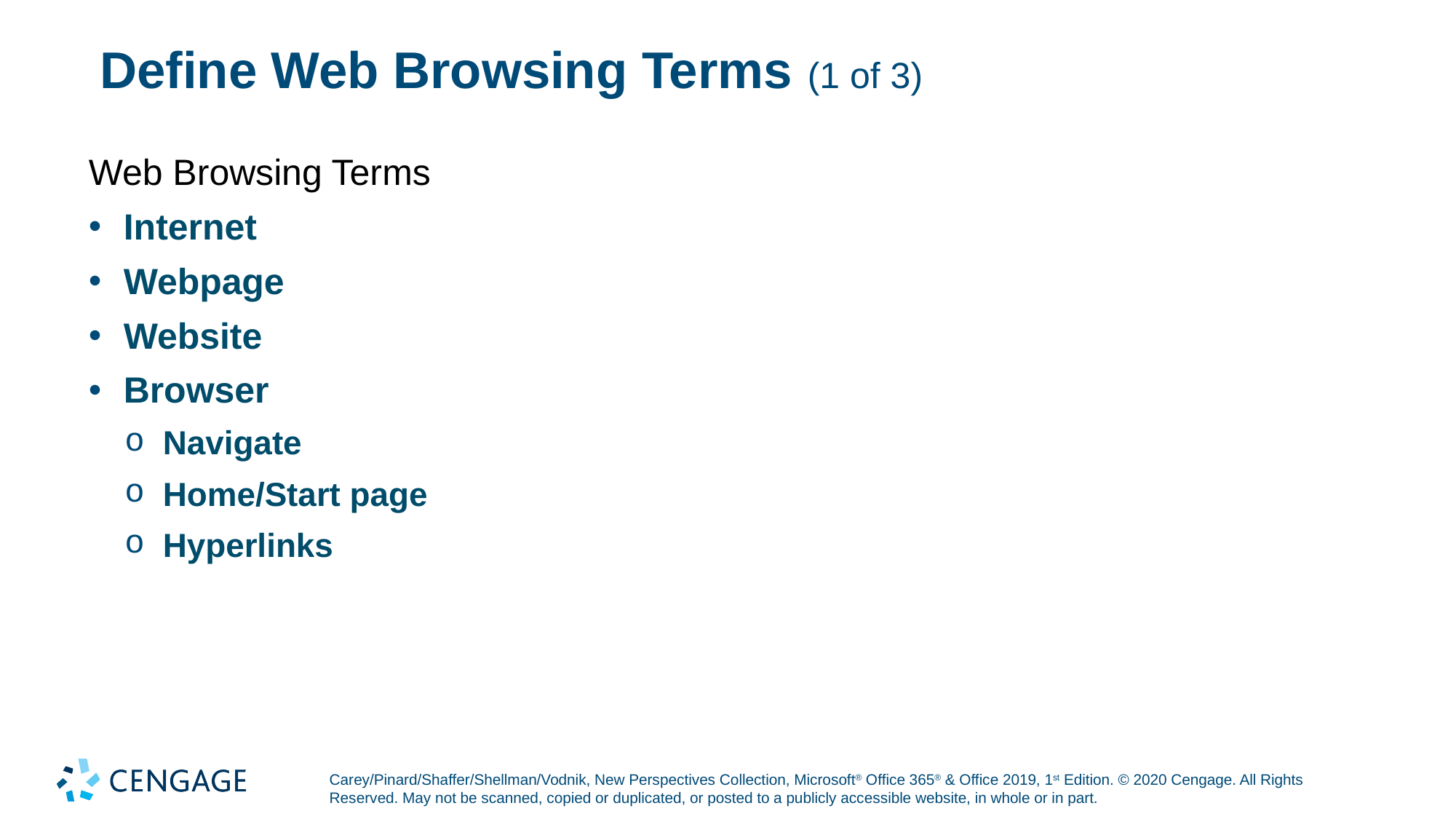

# Define Web Browsing Terms (1 of 3)
Web Browsing Terms
Internet
Webpage
Website
Browser
Navigate
Home/Start page
Hyperlinks